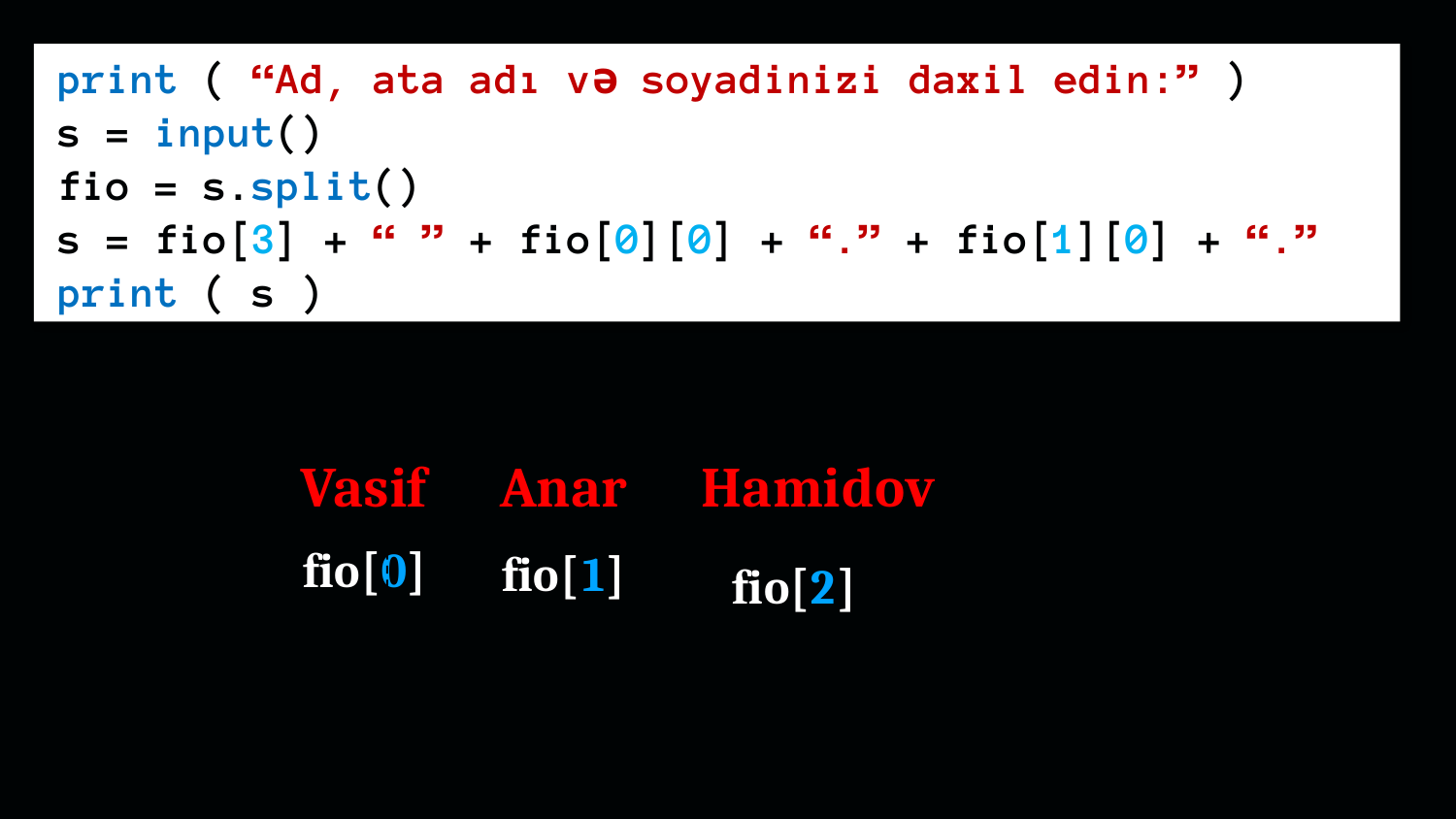

print ( “Ad, ata adı və soyadinizi daxil edin:” )
s = input()
fio = s.split()
s = fio[3] + “ ” + fio[0][0] + “.” + fio[1][0] + “.”
print ( s )
 Vasif      Anar      Hamidov

fio[0]
fio[1]
fio[2]